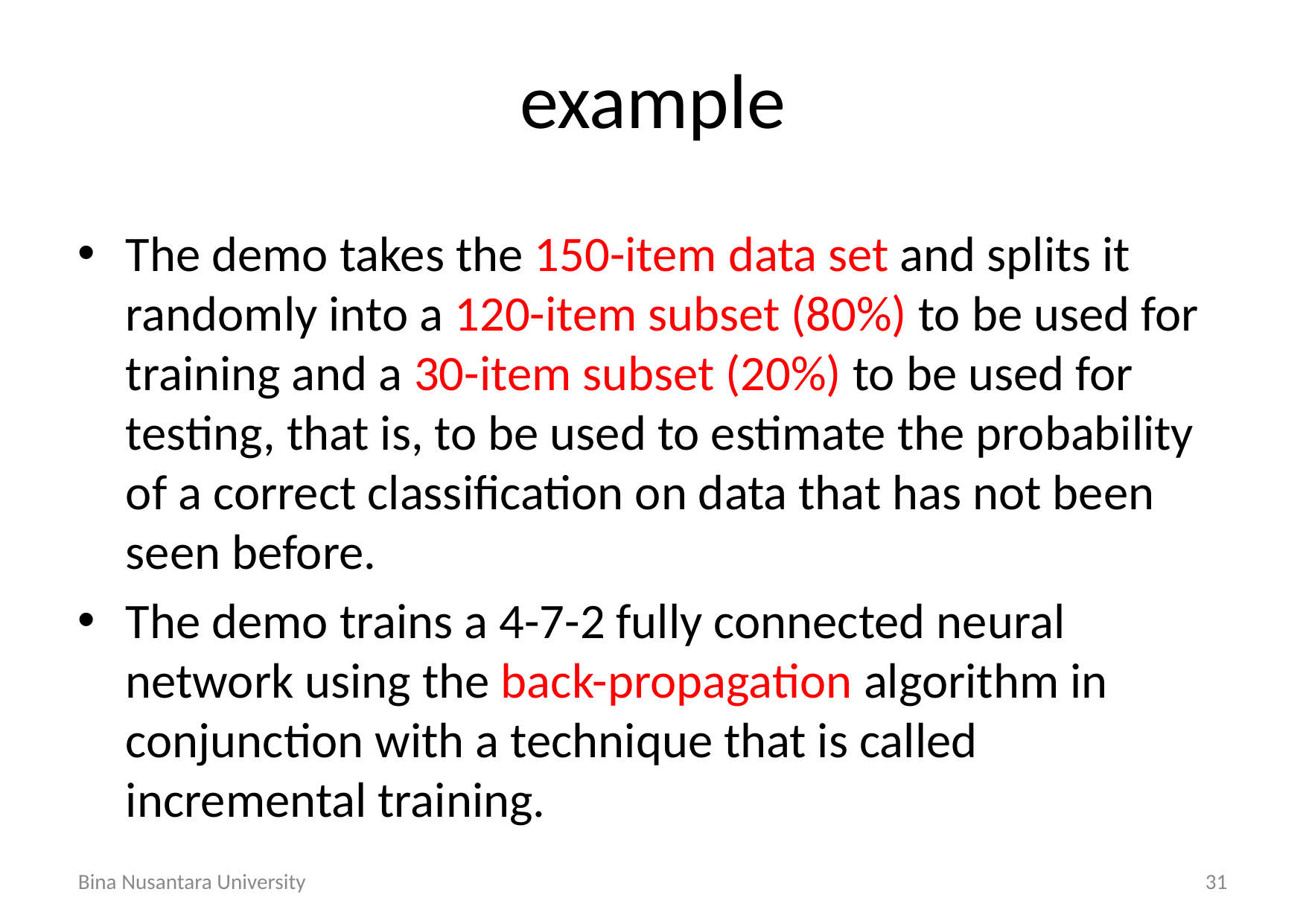

# example
The demo takes the 150-item data set and splits it randomly into a 120-item subset (80%) to be used for training and a 30-item subset (20%) to be used for testing, that is, to be used to estimate the probability of a correct classification on data that has not been seen before.
The demo trains a 4-7-2 fully connected neural network using the back-propagation algorithm in conjunction with a technique that is called incremental training.
Bina Nusantara University
31